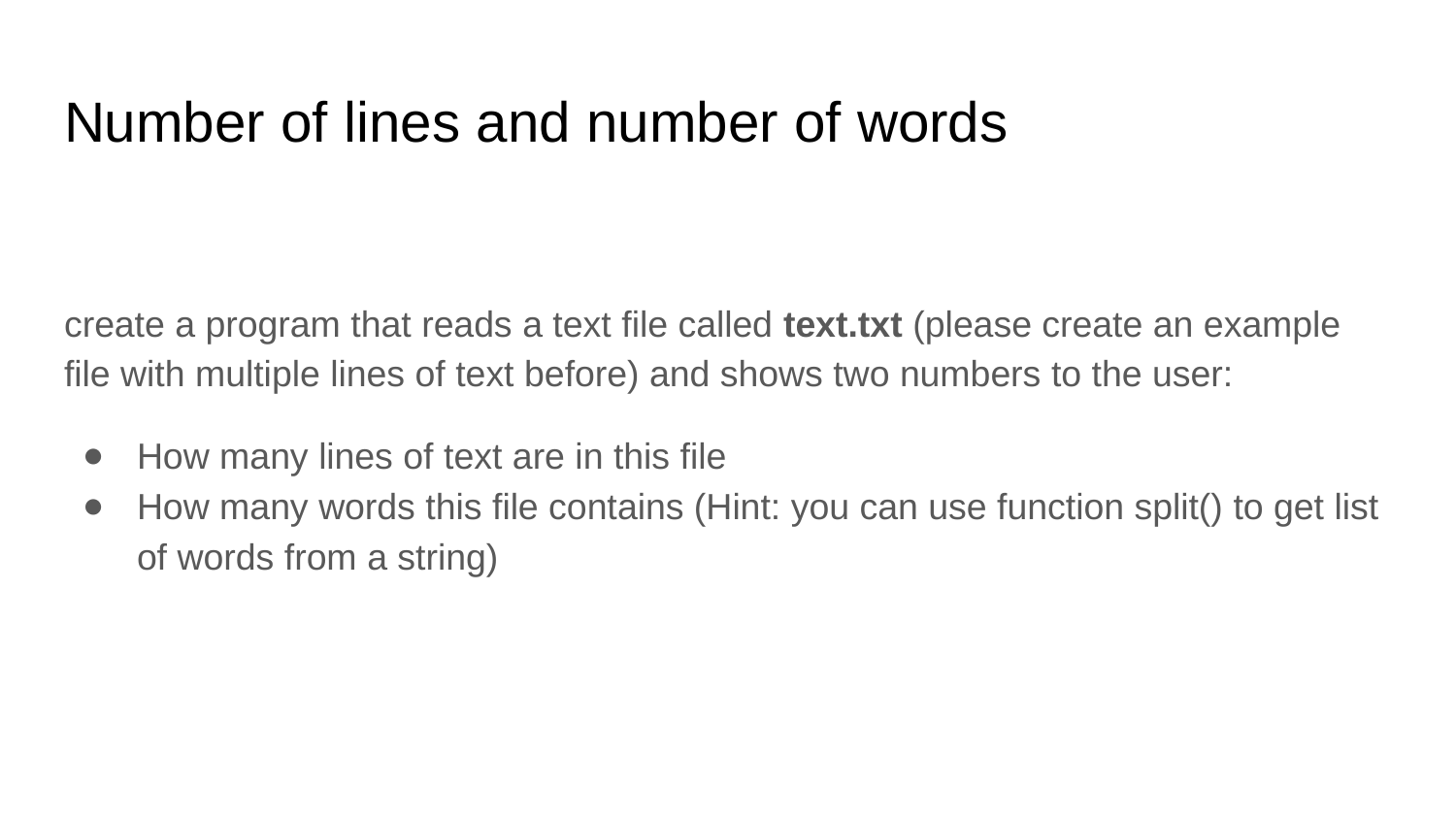

# Number of lines and number of words

create a program that reads a text file called text.txt (please create an example file with multiple lines of text before) and shows two numbers to the user:
How many lines of text are in this file
How many words this file contains (Hint: you can use function split() to get list of words from a string)